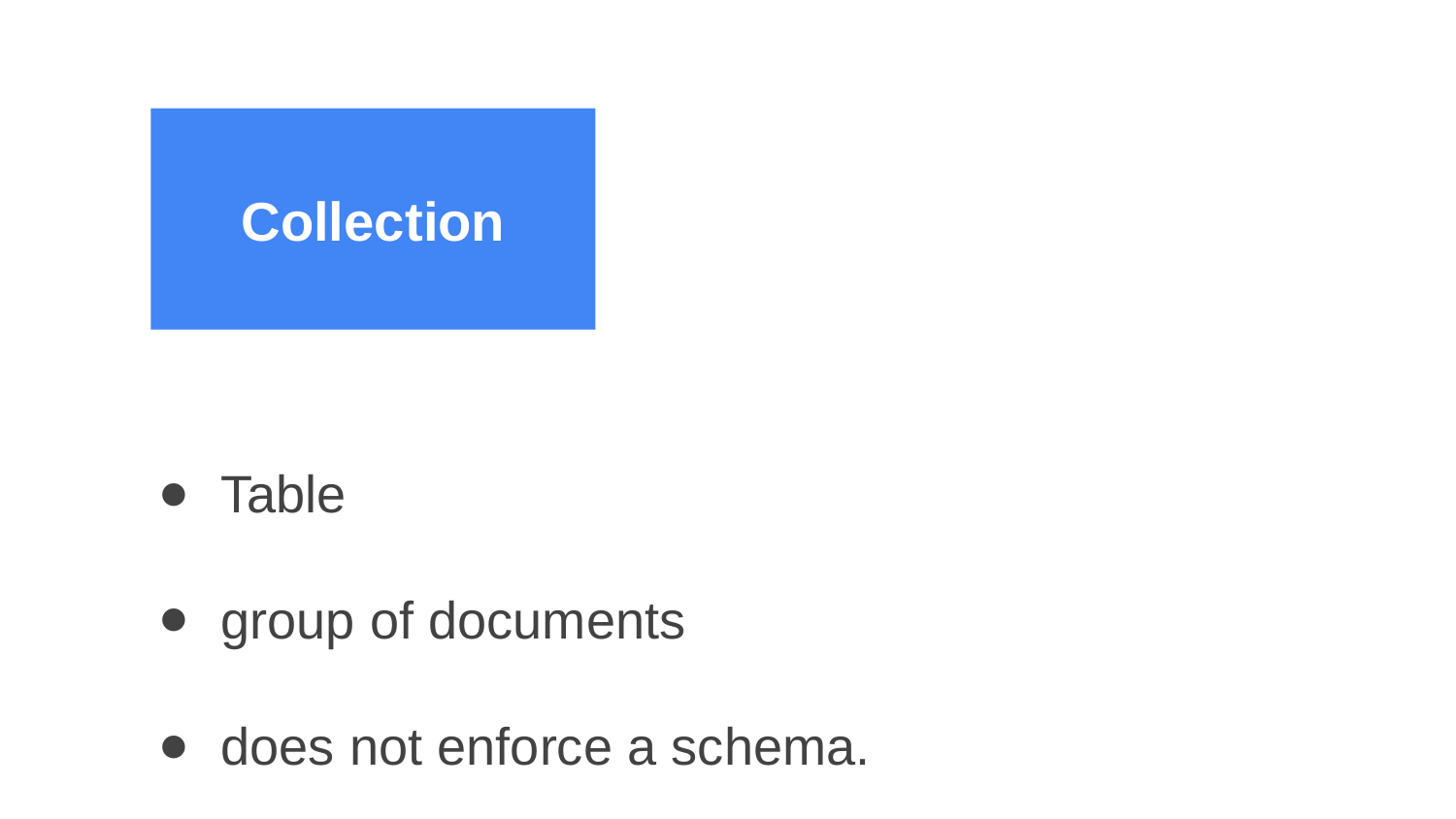

Collection
# Table
group of documents
does not enforce a schema.